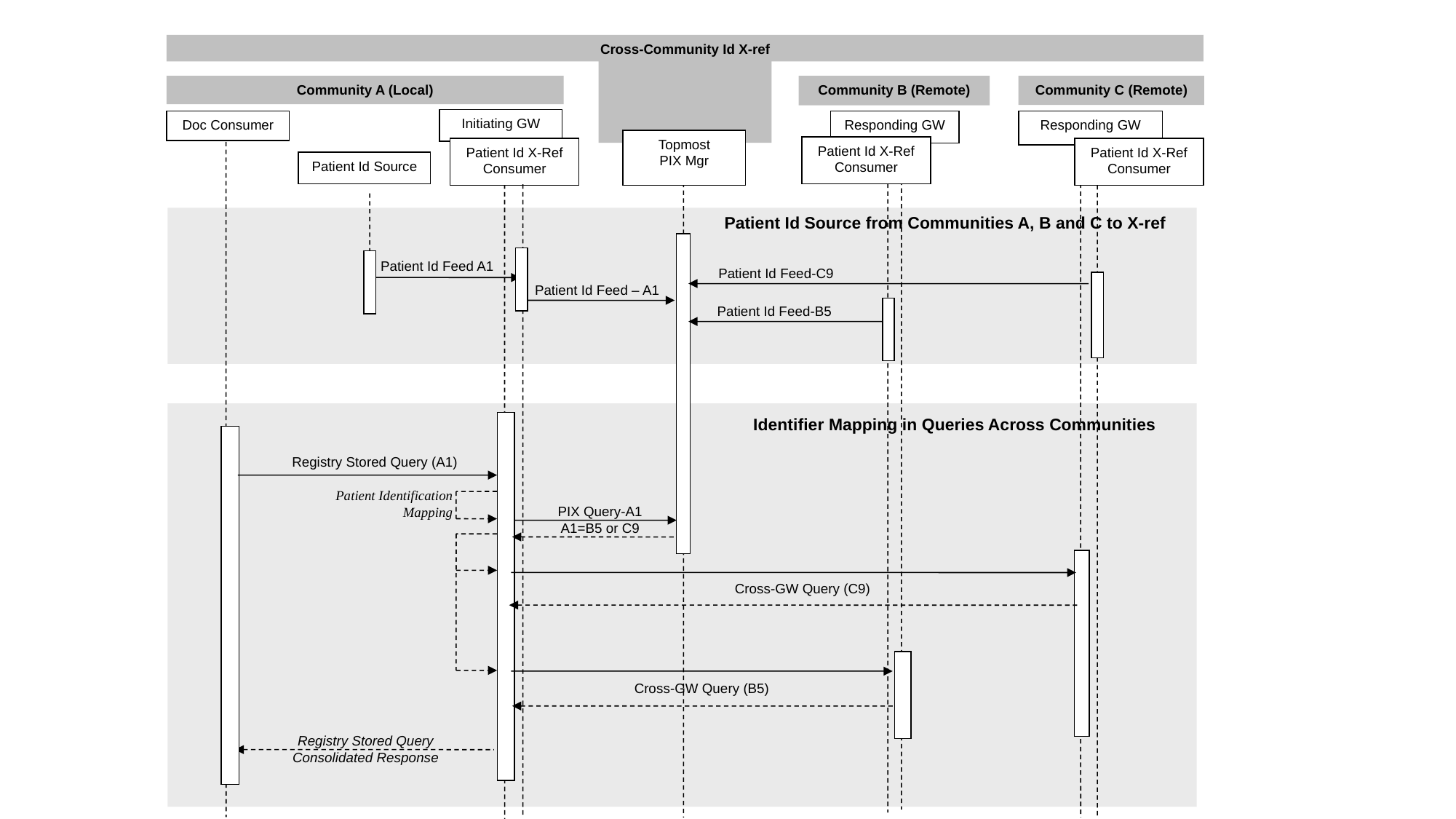

Cross-Community Id X-ref

Community A (Local)
Community B (Remote)
Community C (Remote)
Initiating GW
Doc Consumer
Responding GW
Responding GW
 Topmost
PIX Mgr
Patient Id X-Ref Consumer
Patient Id X-Ref Consumer
Patient Id X-Ref Consumer

Patient Id Source

Patient Id Source from Communities A, B and C to X-ref

Patient Id Feed A1
Patient Id Feed-C9

Patient Id Feed – A1

Patient Id Feed-B5

Identifier Mapping in Queries Across Communities

Registry Stored Query (A1)

Patient Identification Mapping

PIX Query-A1
A1=B5 or C9

Cross-GW Query (C9)

Cross-GW Query (B5)

Registry Stored Query
Consolidated Response